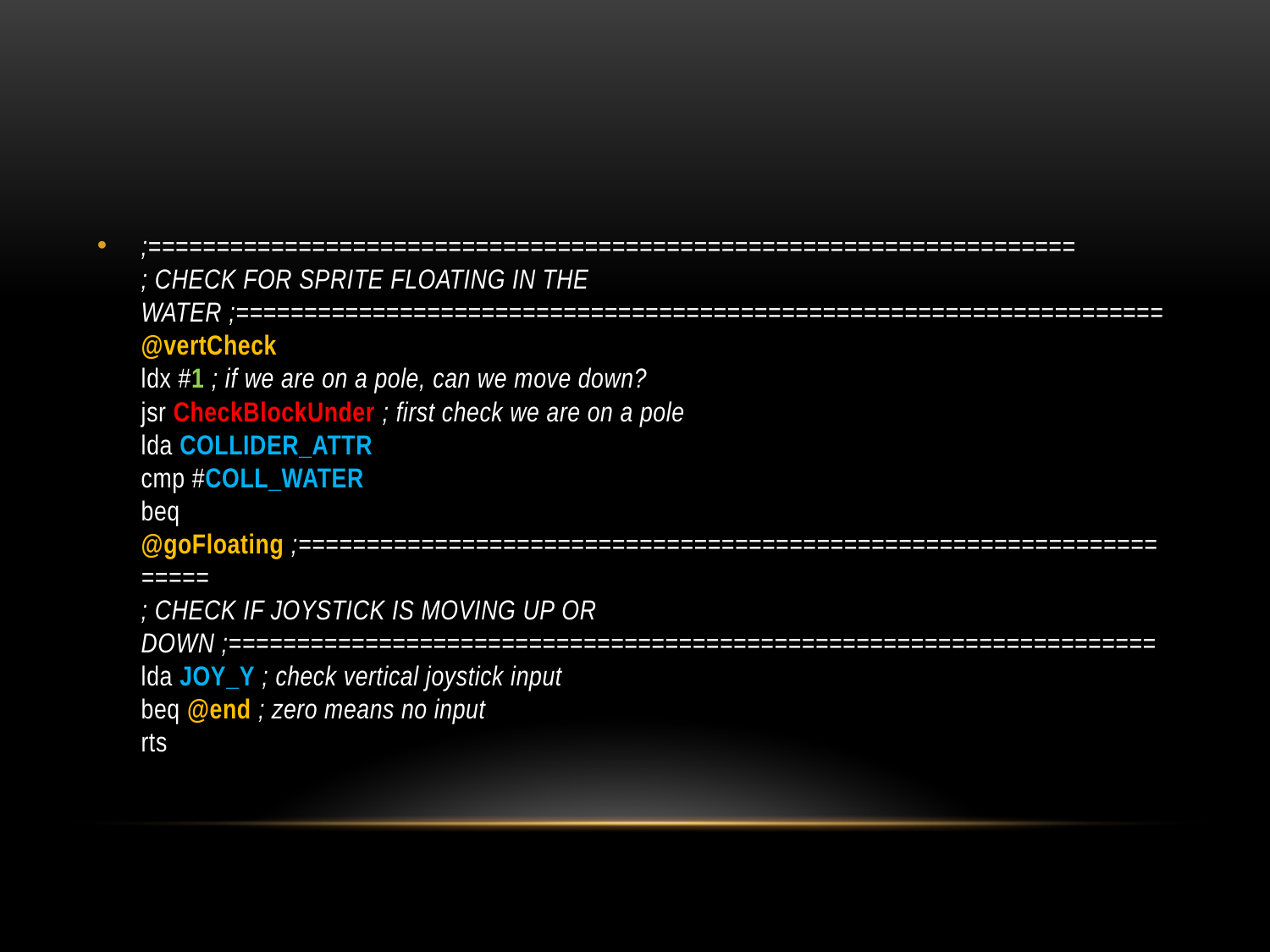

#
;====================================================================
; CHECK FOR SPRITE FLOATING IN THE WATER ;====================================================================
@vertCheck
ldx #1 ; if we are on a pole, can we move down?
jsr CheckBlockUnder ; first check we are on a pole
lda COLLIDER_ATTR
cmp #COLL_WATER
beq @goFloating ;====================================================================
; CHECK IF JOYSTICK IS MOVING UP OR DOWN ;====================================================================
lda JOY_Y ; check vertical joystick input
beq @end ; zero means no input
rts